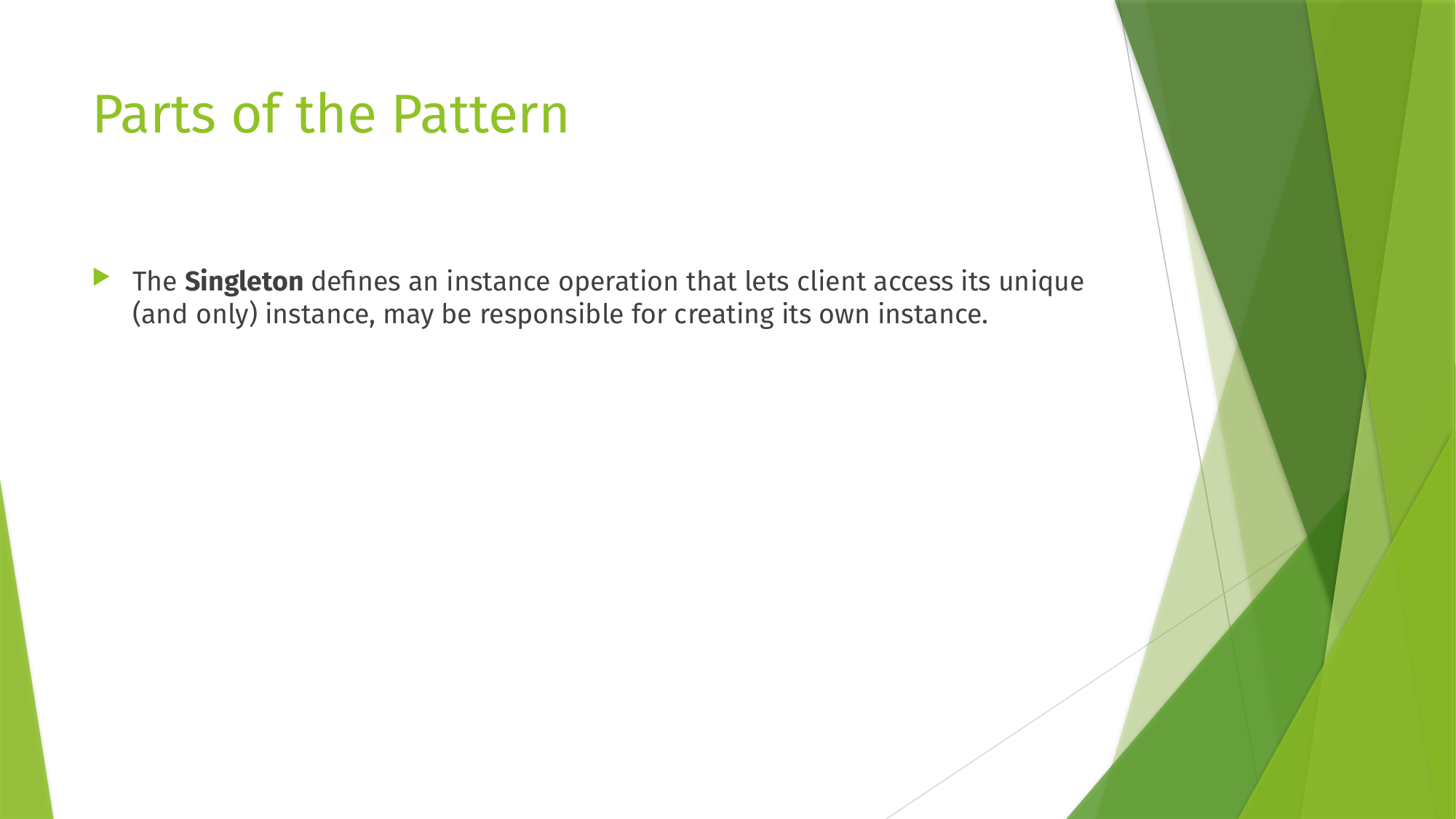

# Parts of the Pattern
The Singleton defines an instance operation that lets client access its unique (and only) instance, may be responsible for creating its own instance.